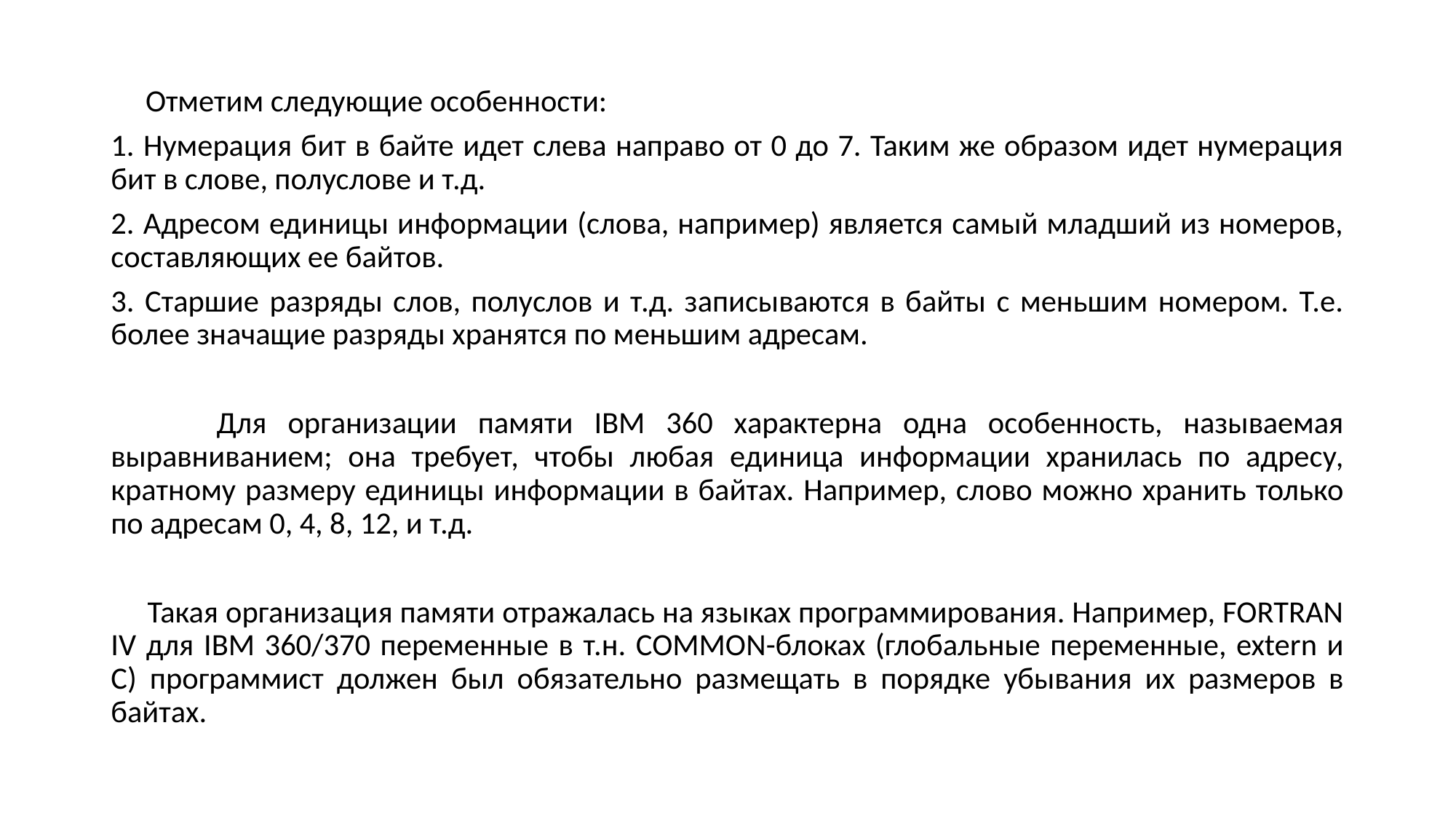

Отметим следующие особенности:
1. Нумерация бит в байте идет слева направо от 0 до 7. Таким же образом идет нумерация бит в слове, полуслове и т.д.
2. Адресом единицы информации (слова, например) является самый младший из номеров, составляющих ее байтов.
3. Старшие разряды слов, полуслов и т.д. записываются в байты с меньшим номером. Т.е. более значащие разряды хранятся по меньшим адресам.

     Для организации памяти IBM 360 характерна одна особенность, называемая выравниванием; она требует, чтобы любая единица информации хранилась по адресу, кратному размеру единицы информации в байтах. Например, слово можно хранить только по адресам 0, 4, 8, 12, и т.д.

     Такая организация памяти отражалась на языках программирования. Например, FORTRAN IV для IBM 360/370 переменные в т.н. COMMON-блоках (глобальные переменные, extern и C) программист должен был обязательно размещать в порядке убывания их размеров в байтах.